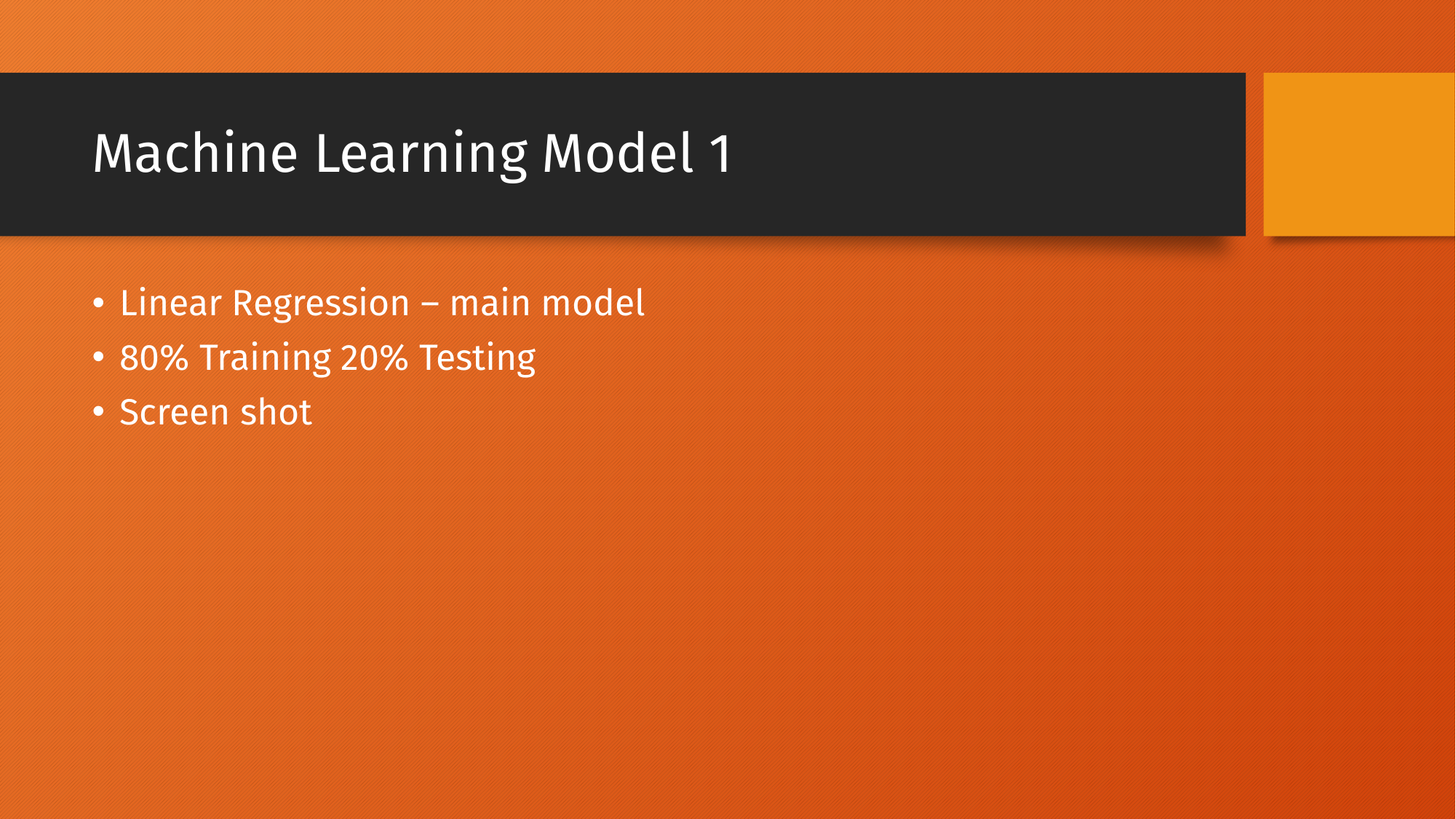

# Machine Learning Model 1
Linear Regression – main model
80% Training 20% Testing
Screen shot